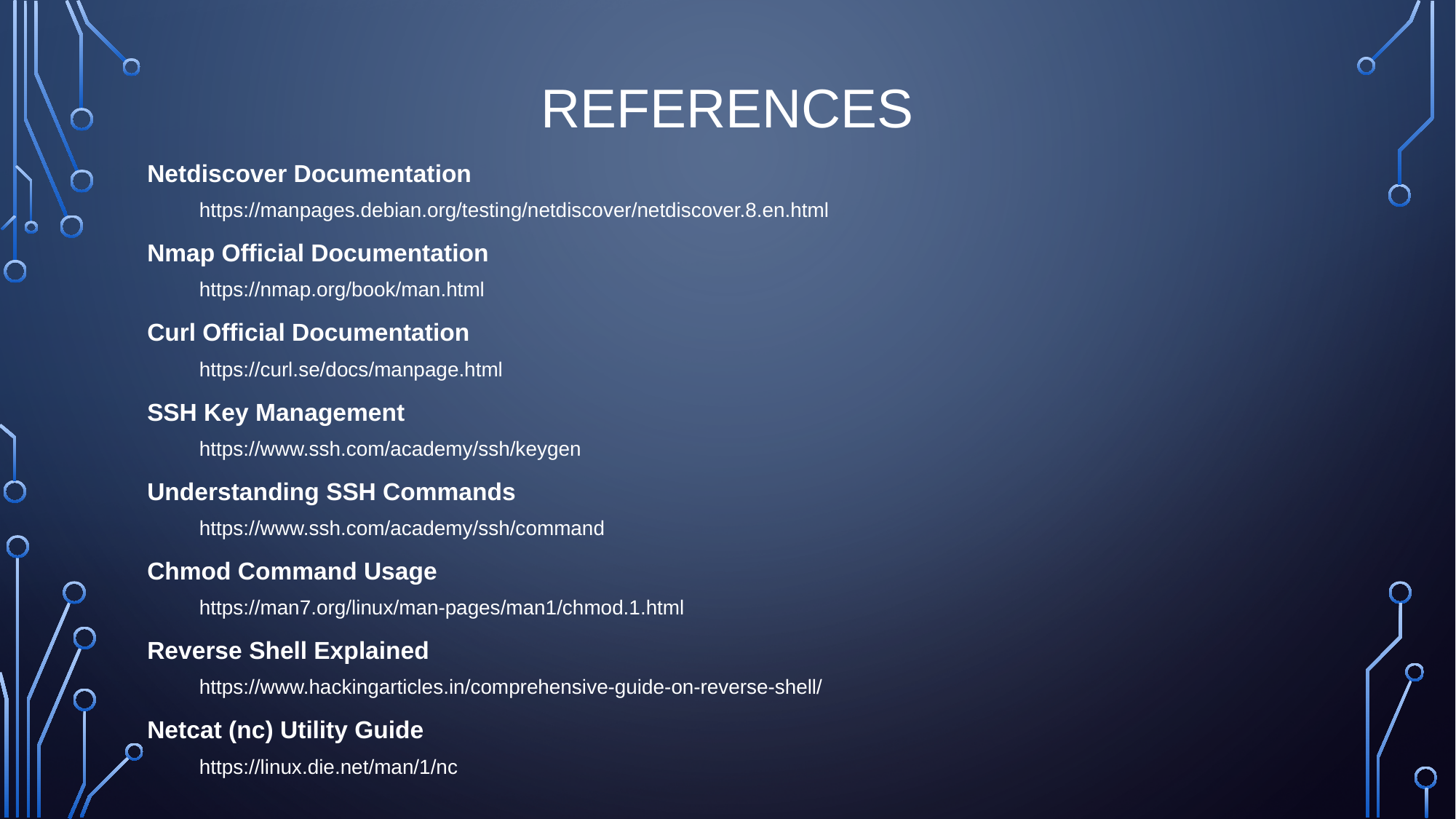

# References
Netdiscover Documentation
https://manpages.debian.org/testing/netdiscover/netdiscover.8.en.html
Nmap Official Documentation
https://nmap.org/book/man.html
Curl Official Documentation
https://curl.se/docs/manpage.html
SSH Key Management
https://www.ssh.com/academy/ssh/keygen
Understanding SSH Commands
https://www.ssh.com/academy/ssh/command
Chmod Command Usage
https://man7.org/linux/man-pages/man1/chmod.1.html
Reverse Shell Explained
https://www.hackingarticles.in/comprehensive-guide-on-reverse-shell/
Netcat (nc) Utility Guide
https://linux.die.net/man/1/nc